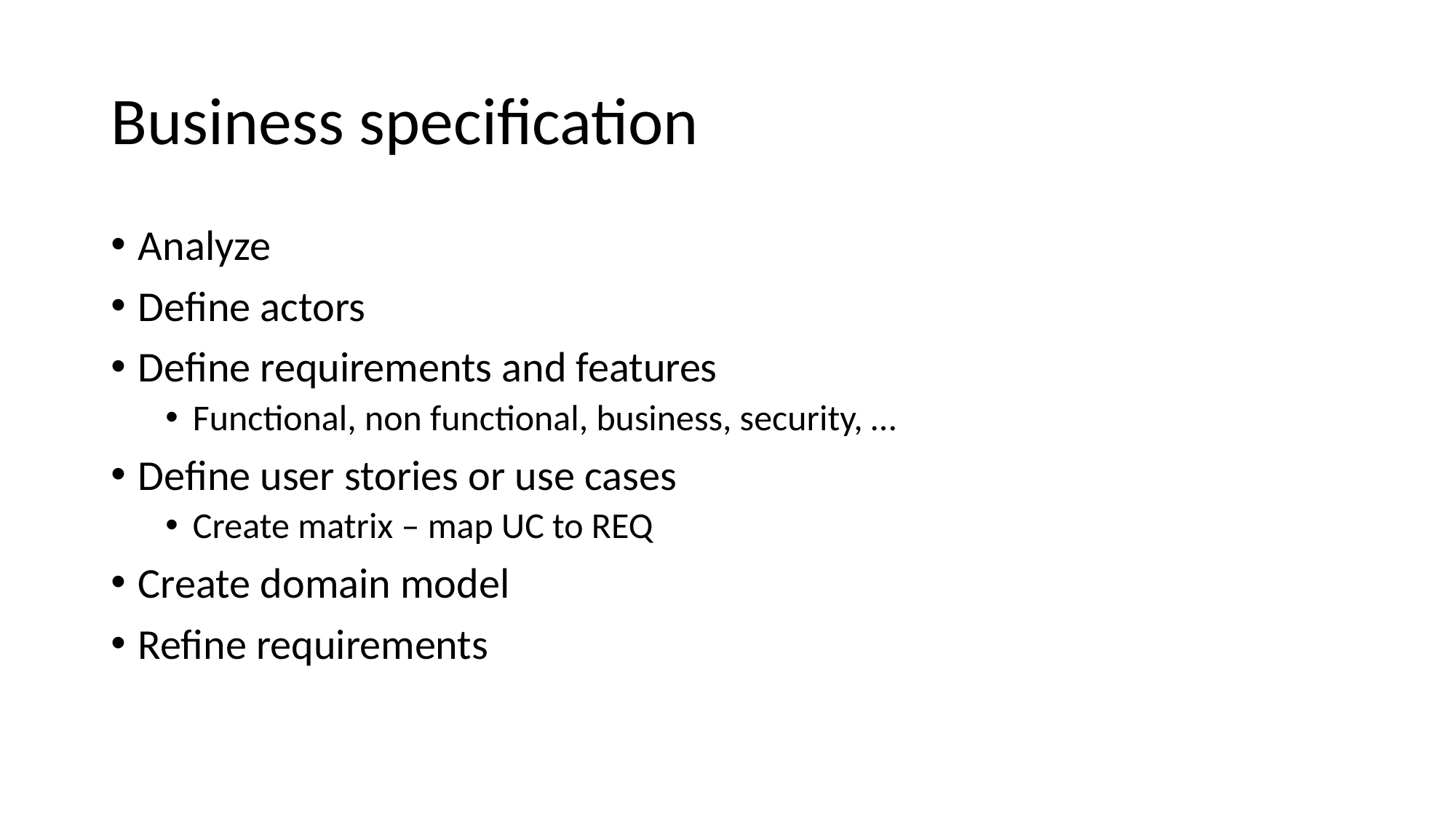

# Business specification
Analyze
Define actors
Define requirements and features
Functional, non functional, business, security, …
Define user stories or use cases
Create matrix – map UC to REQ
Create domain model
Refine requirements